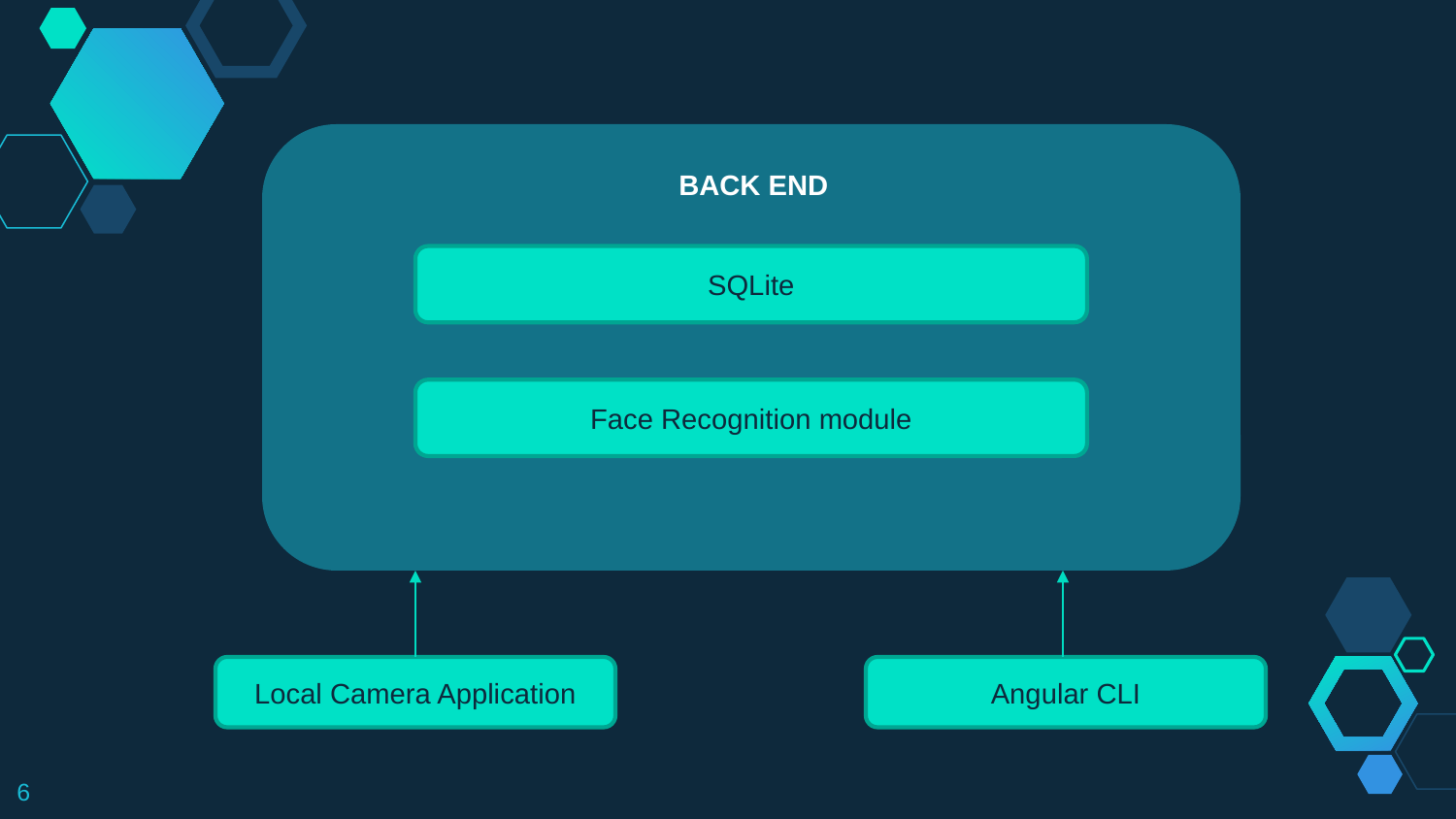

BACK END
SQLite
Face Recognition module
Local Camera Application
Angular CLI
6